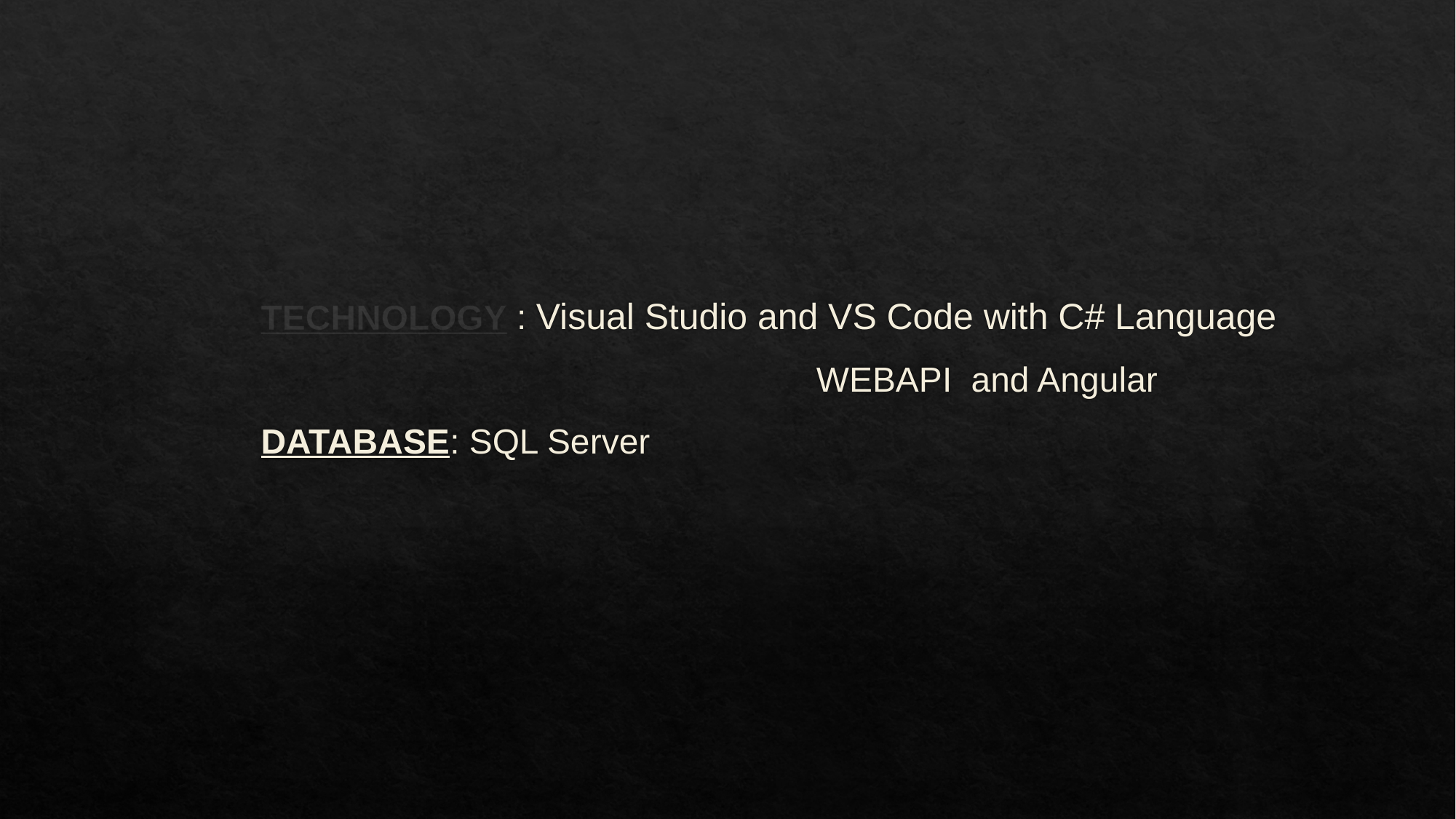

TECHNOLOGY : Visual Studio and VS Code with C# Language
					 WEBAPI  and Angular
DATABASE: SQL Server